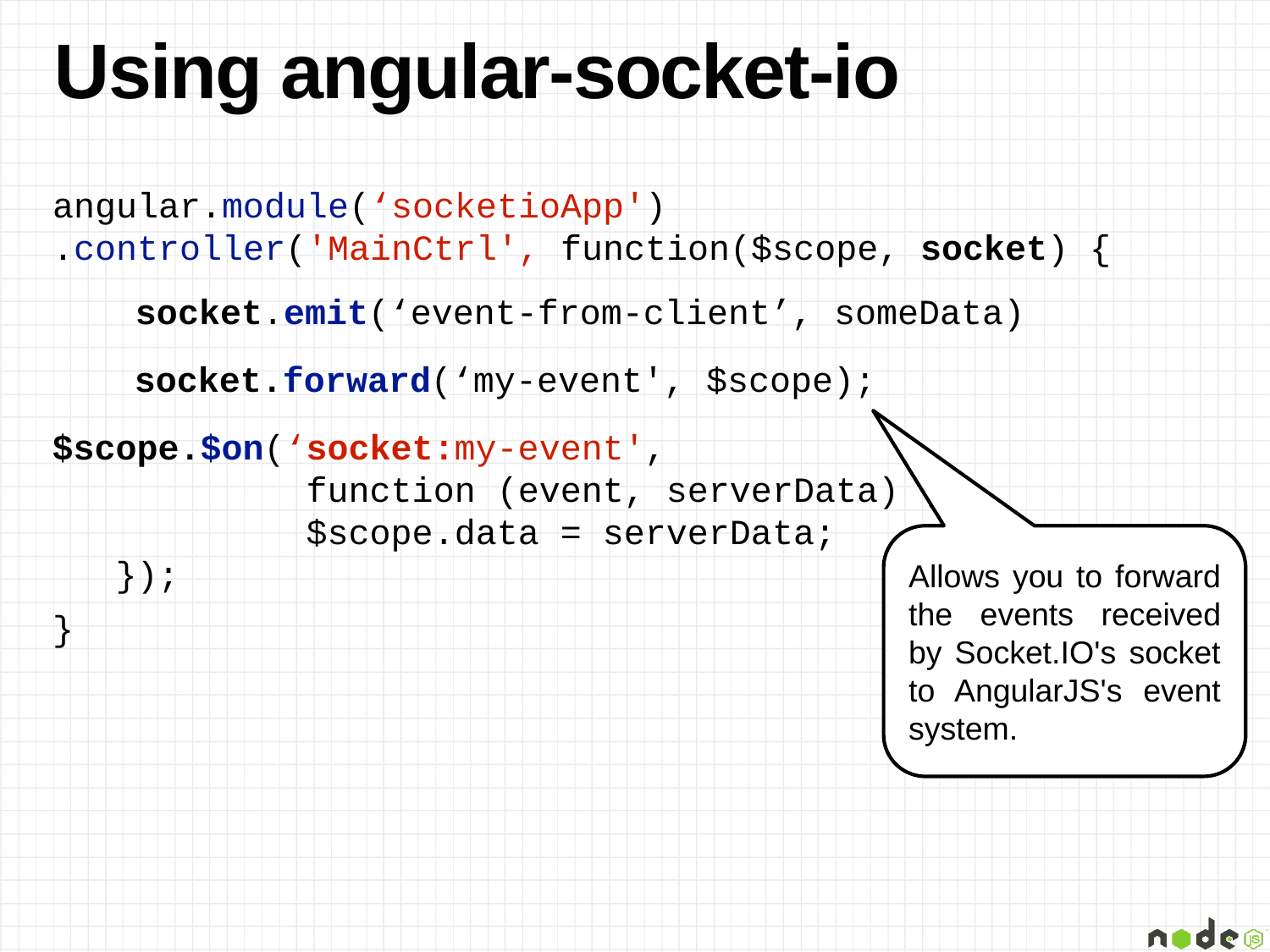

# Using angular-socket-io
angular.module(‘socketioApp')
.controller('MainCtrl', function($scope, socket) {

}
socket.emit(‘event-from-client’, someData)
socket.forward(‘my-event', $scope);
$scope.$on(‘socket:my-event',
		function (event, serverData) {
  		$scope.data = serverData;
   });

Allows you to forward the events received by Socket.IO's socket to AngularJS's event system.